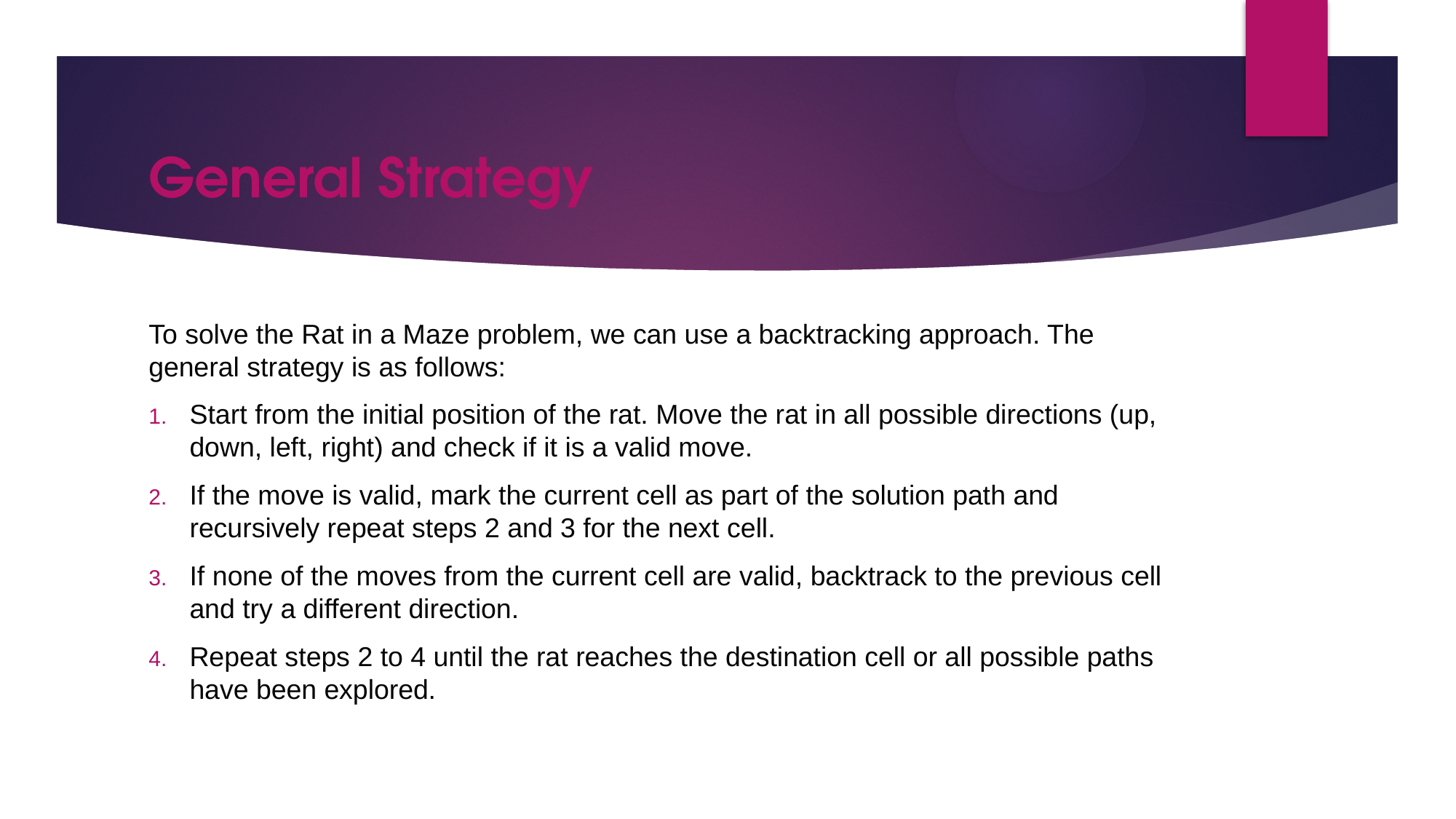

# General Strategy
To solve the Rat in a Maze problem, we can use a backtracking approach. The general strategy is as follows:
Start from the initial position of the rat. Move the rat in all possible directions (up, down, left, right) and check if it is a valid move.
If the move is valid, mark the current cell as part of the solution path and recursively repeat steps 2 and 3 for the next cell.
If none of the moves from the current cell are valid, backtrack to the previous cell and try a different direction.
Repeat steps 2 to 4 until the rat reaches the destination cell or all possible paths have been explored.